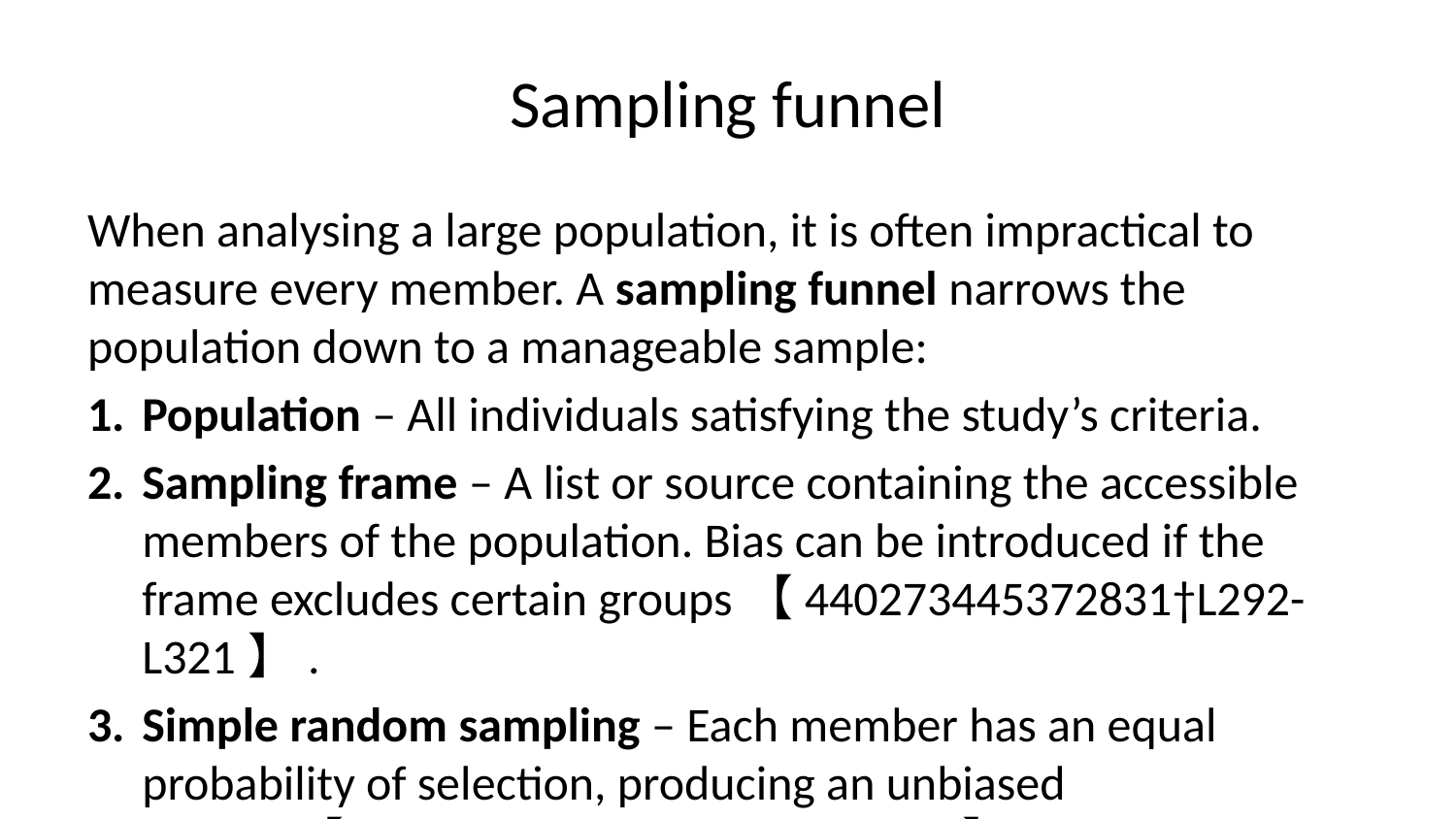

# Sampling funnel
When analysing a large population, it is often impractical to measure every member. A sampling funnel narrows the population down to a manageable sample:
Population – All individuals satisfying the study’s criteria.
Sampling frame – A list or source containing the accessible members of the population. Bias can be introduced if the frame excludes certain groups【440273445372831†L292-L321】.
Simple random sampling – Each member has an equal probability of selection, producing an unbiased sample【440273445372831†L292-L321】.
Sample – The subset of individuals selected for analysis.